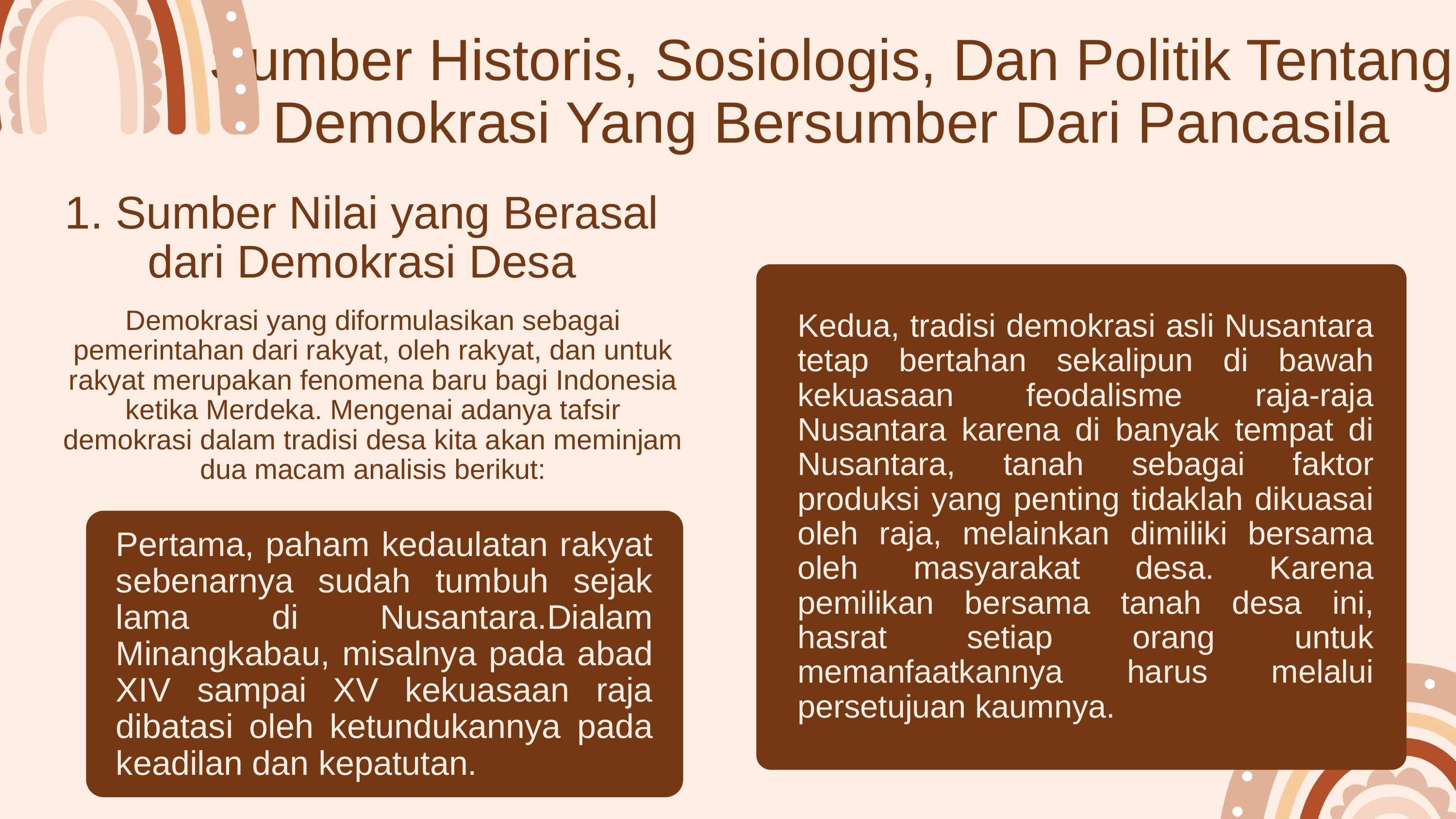

Sumber Historis, Sosiologis, Dan Politik Tentang Demokrasi Yang Bersumber Dari Pancasila
1. Sumber Nilai yang Berasal dari Demokrasi Desa

Demokrasi yang diformulasikan sebagai pemerintahan dari rakyat, oleh rakyat, dan untuk rakyat merupakan fenomena baru bagi Indonesia ketika Merdeka. Mengenai adanya tafsir demokrasi dalam tradisi desa kita akan meminjam dua macam analisis berikut:
Kedua, tradisi demokrasi asli Nusantara tetap bertahan sekalipun di bawah kekuasaan feodalisme raja-raja Nusantara karena di banyak tempat di Nusantara, tanah sebagai faktor produksi yang penting tidaklah dikuasai oleh raja, melainkan dimiliki bersama oleh masyarakat desa. Karena pemilikan bersama tanah desa ini, hasrat setiap orang untuk memanfaatkannya harus melalui persetujuan kaumnya.

Pertama, paham kedaulatan rakyat sebenarnya sudah tumbuh sejak lama di Nusantara.Dialam Minangkabau, misalnya pada abad XIV sampai XV kekuasaan raja dibatasi oleh ketundukannya pada keadilan dan kepatutan.